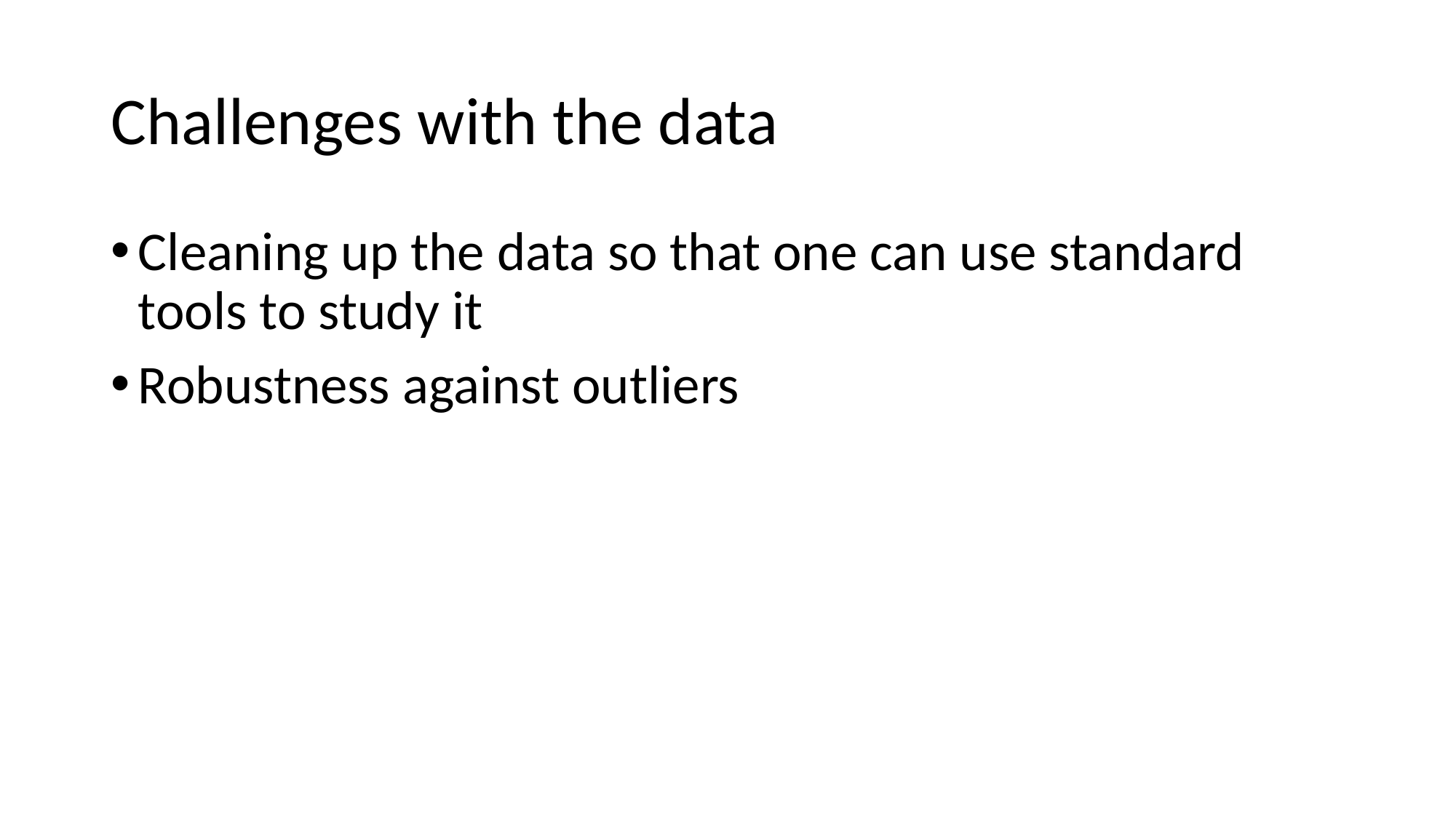

# Challenges with the data
Cleaning up the data so that one can use standard tools to study it
Robustness against outliers